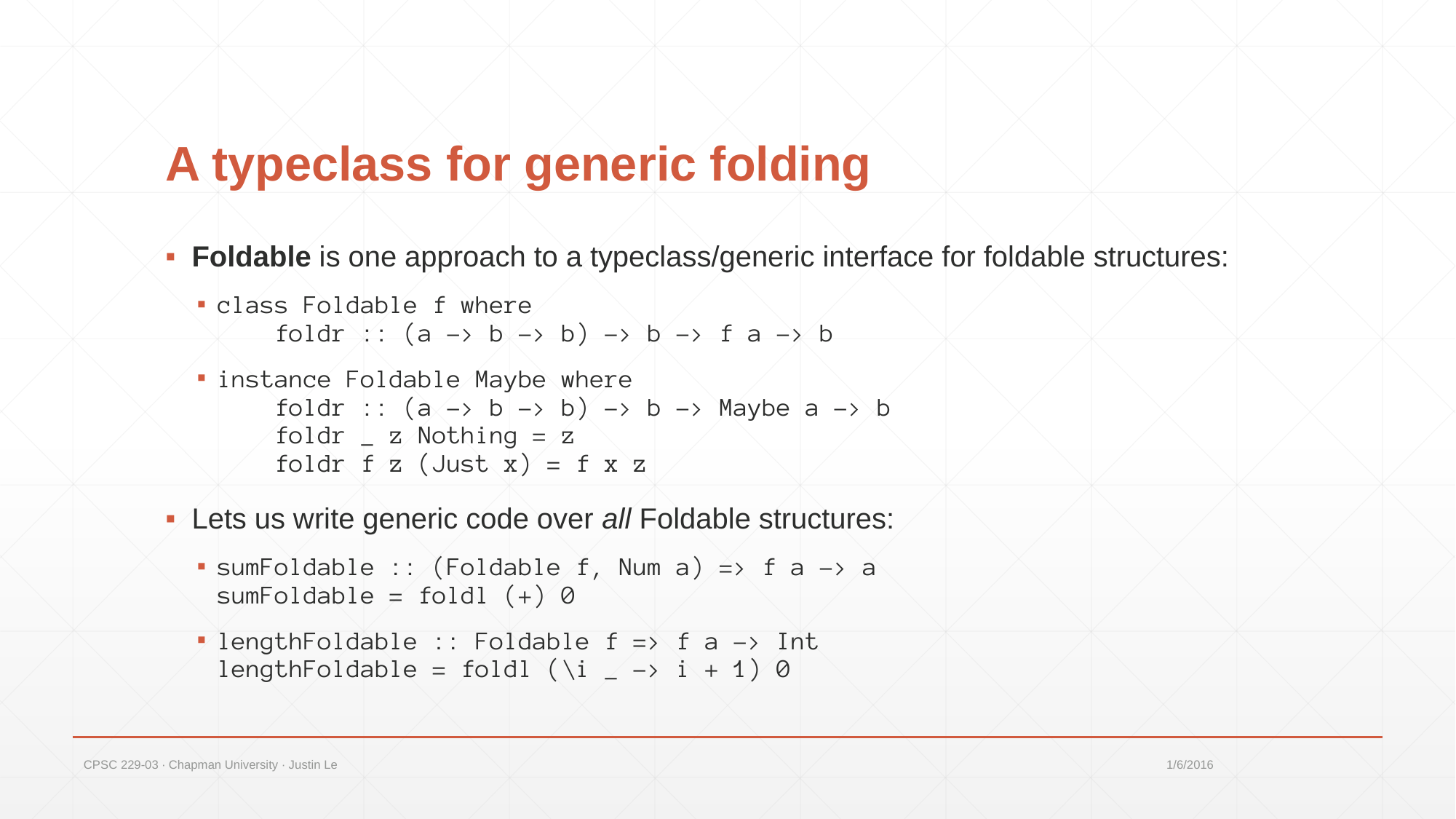

# A typeclass for generic folding
Foldable is one approach to a typeclass/generic interface for foldable structures:
class Foldable f where
    foldr :: (a -> b -> b) -> b -> f a -> b
instance Foldable Maybe where
    foldr :: (a -> b -> b) -> b -> Maybe a -> b
    foldr _ z Nothing = z
    foldr f z (Just x) = f x z
Lets us write generic code over all Foldable structures:
sumFoldable :: (Foldable f, Num a) => f a -> a
sumFoldable = foldl (+) 0
lengthFoldable :: Foldable f => f a -> Int
lengthFoldable = foldl (\i _ -> i + 1) 0
CPSC 229-03 ∙ Chapman University ∙ Justin Le
1/6/2016